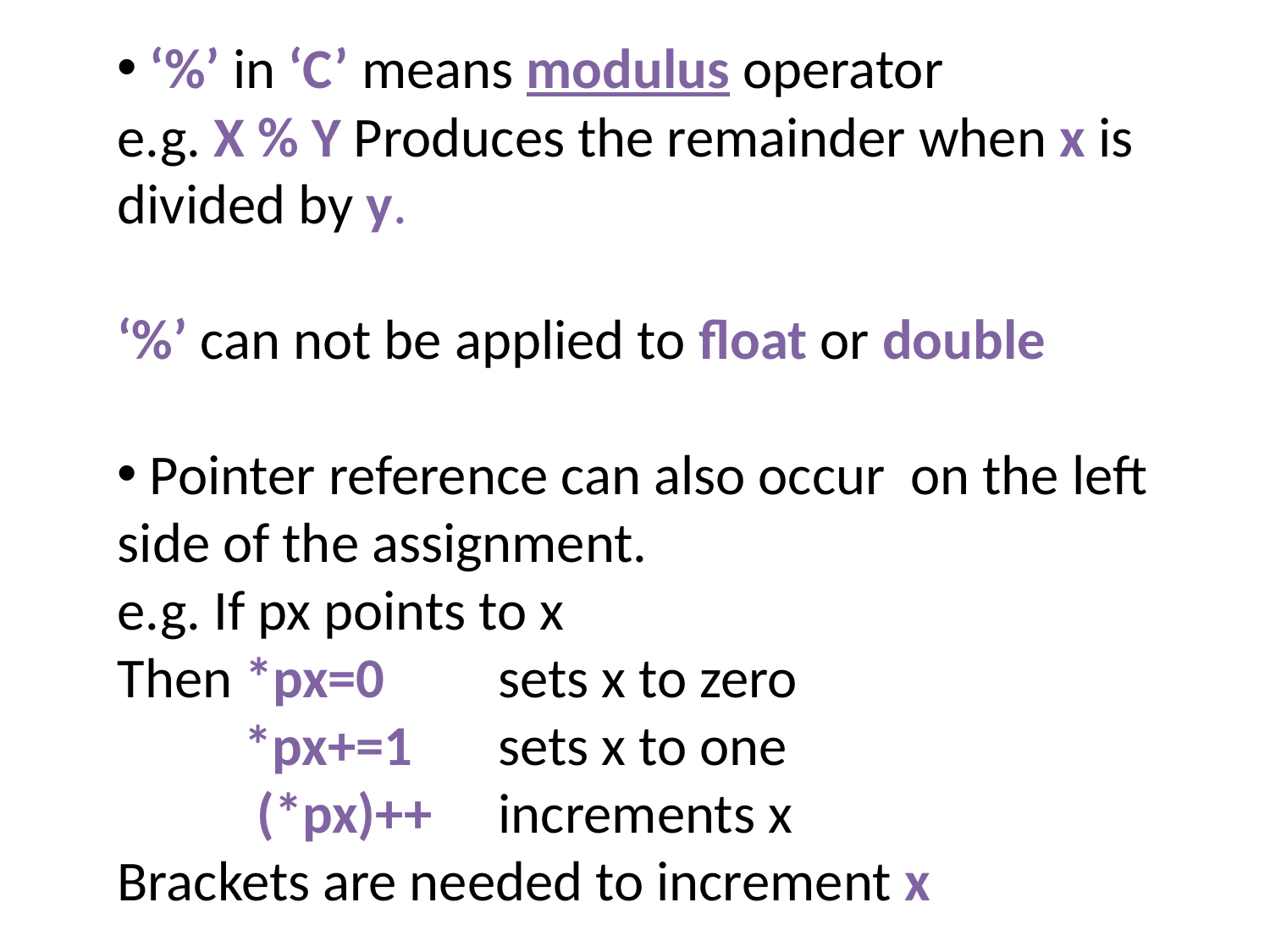

‘%’ in ‘C’ means modulus operator
e.g. X % Y Produces the remainder when x is divided by y.

‘%’ can not be applied to float or double

 Pointer reference can also occur  on the left side of the assignment.
e.g. If px points to x
Then *px=0    	sets x to zero
          *px+=1  	sets x to one
           (*px)++  	increments x
Brackets are needed to increment x